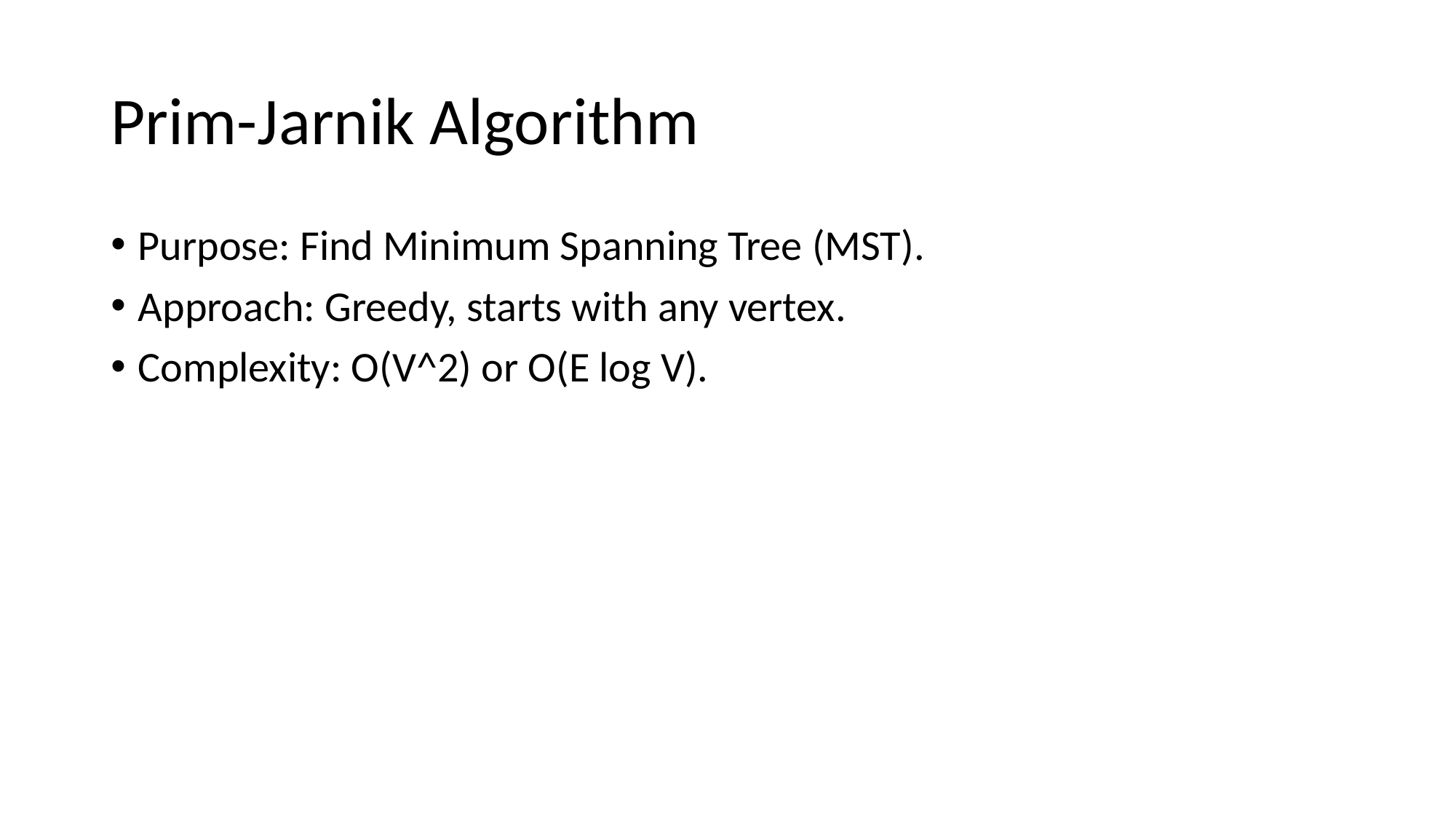

# Prim-Jarnik Algorithm
Purpose: Find Minimum Spanning Tree (MST).
Approach: Greedy, starts with any vertex.
Complexity: O(V^2) or O(E log V).